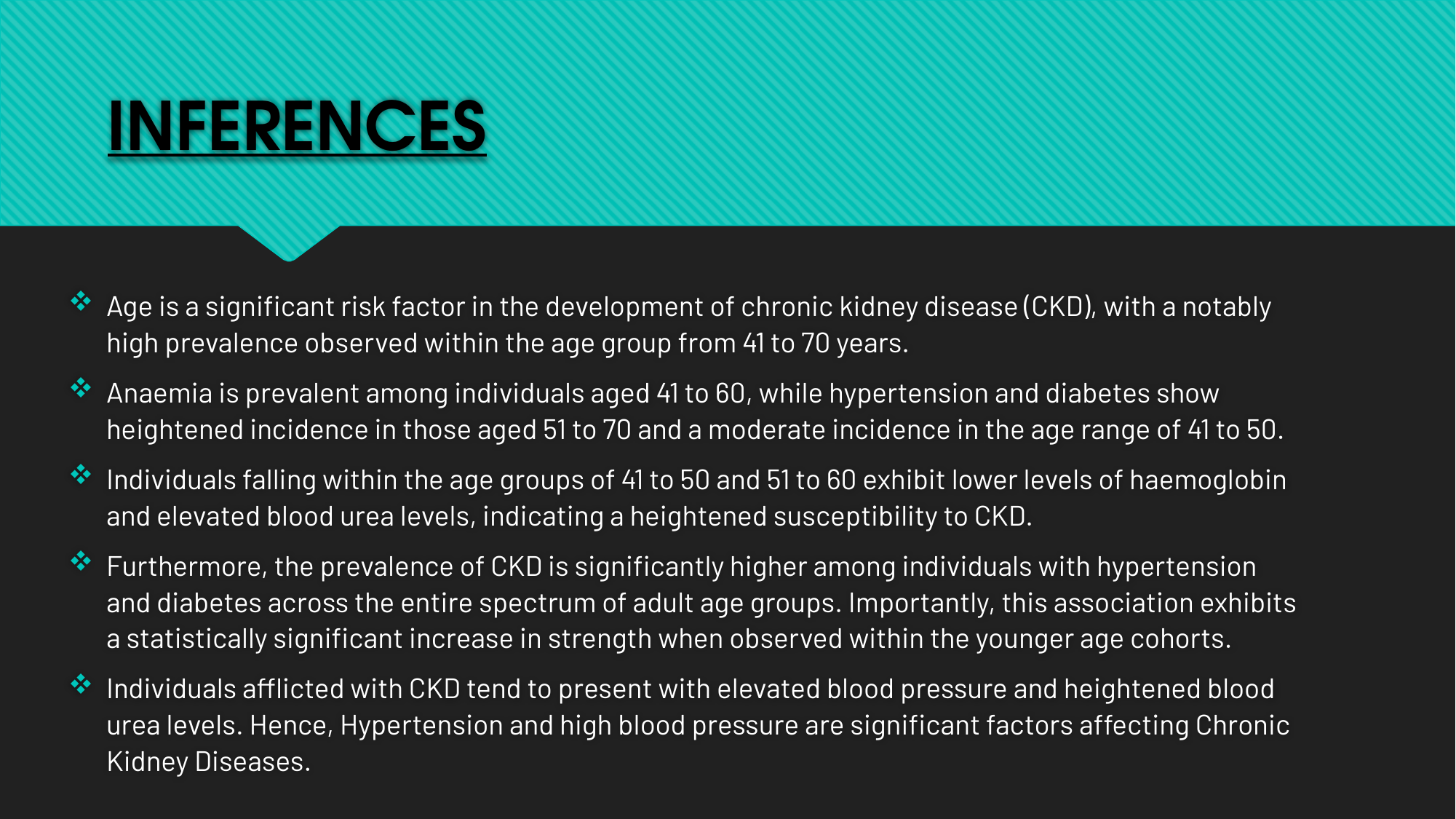

# INFERENCES
Age is a significant risk factor in the development of chronic kidney disease (CKD), with a notably high prevalence observed within the age group from 41 to 70 years.
Anaemia is prevalent among individuals aged 41 to 60, while hypertension and diabetes show heightened incidence in those aged 51 to 70 and a moderate incidence in the age range of 41 to 50.
Individuals falling within the age groups of 41 to 50 and 51 to 60 exhibit lower levels of haemoglobin and elevated blood urea levels, indicating a heightened susceptibility to CKD.
Furthermore, the prevalence of CKD is significantly higher among individuals with hypertension and diabetes across the entire spectrum of adult age groups. Importantly, this association exhibits a statistically significant increase in strength when observed within the younger age cohorts.
Individuals afflicted with CKD tend to present with elevated blood pressure and heightened blood urea levels. Hence, Hypertension and high blood pressure are significant factors affecting Chronic Kidney Diseases.